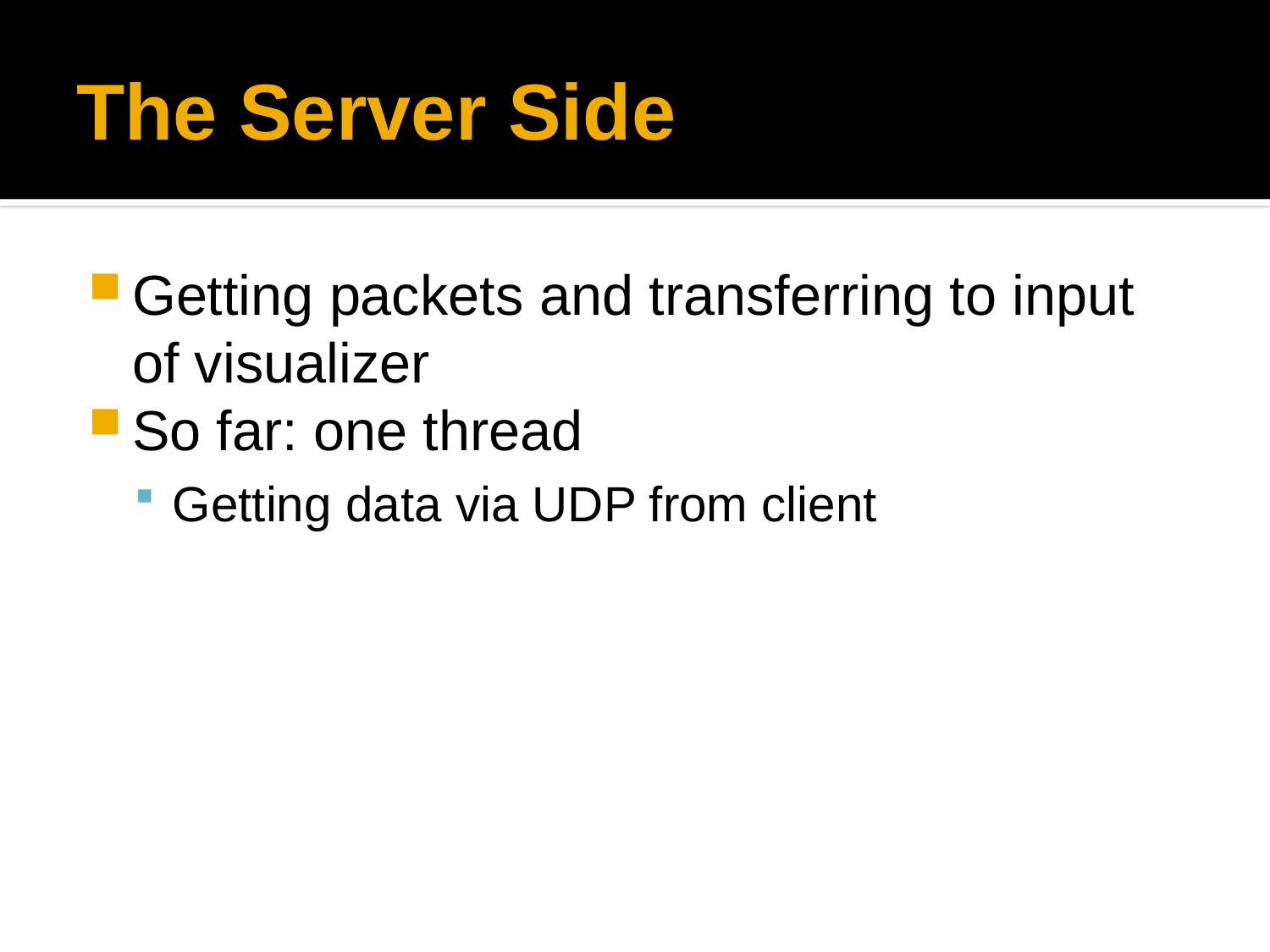

# The Server Side
Getting packets and transferring to input of visualizer
So far: one thread
Getting data via UDP from client